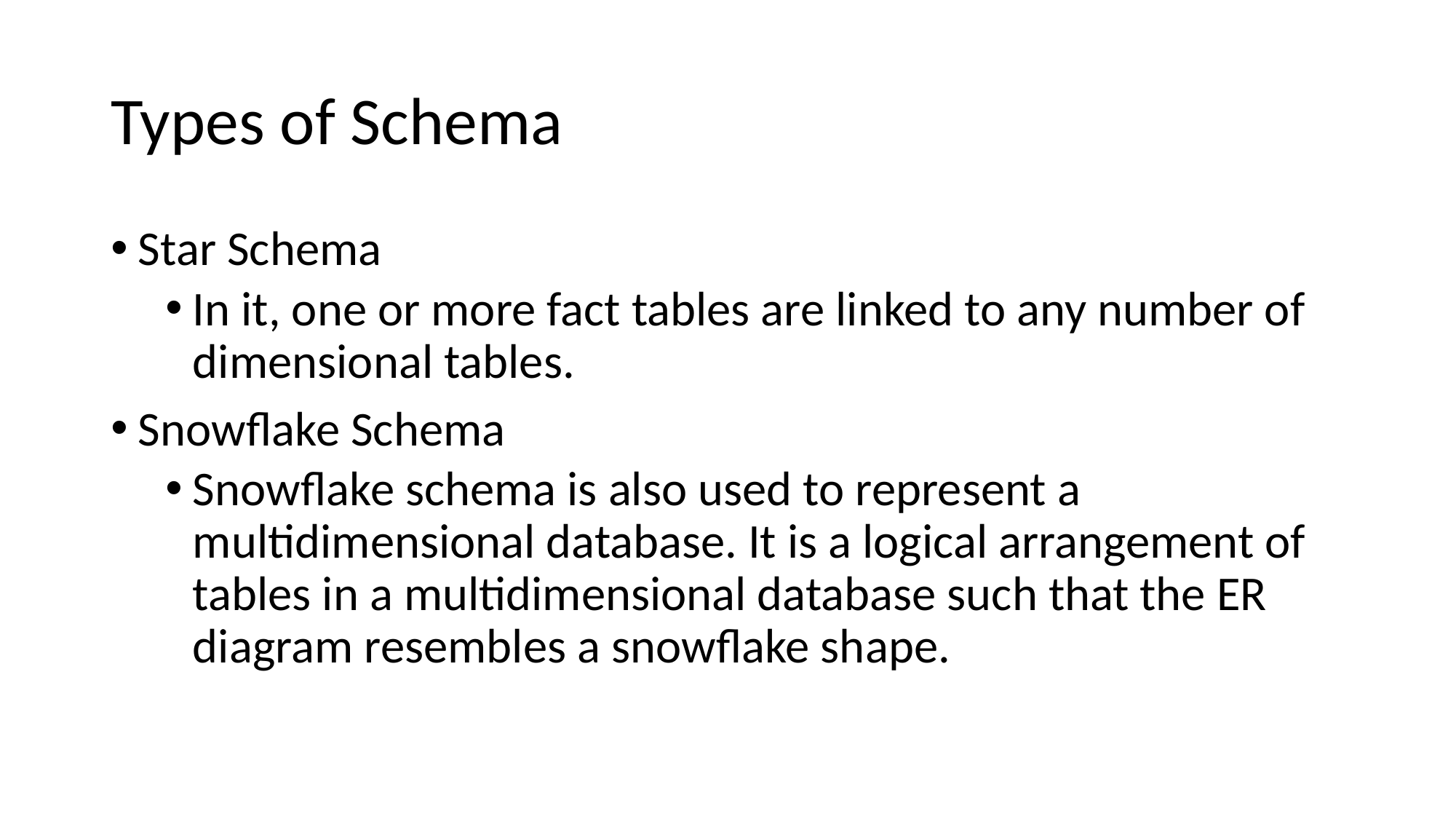

# Types of Schema
Star Schema
In it, one or more fact tables are linked to any number of dimensional tables.
Snowflake Schema
Snowflake schema is also used to represent a multidimensional database. It is a logical arrangement of tables in a multidimensional database such that the ER diagram resembles a snowflake shape.